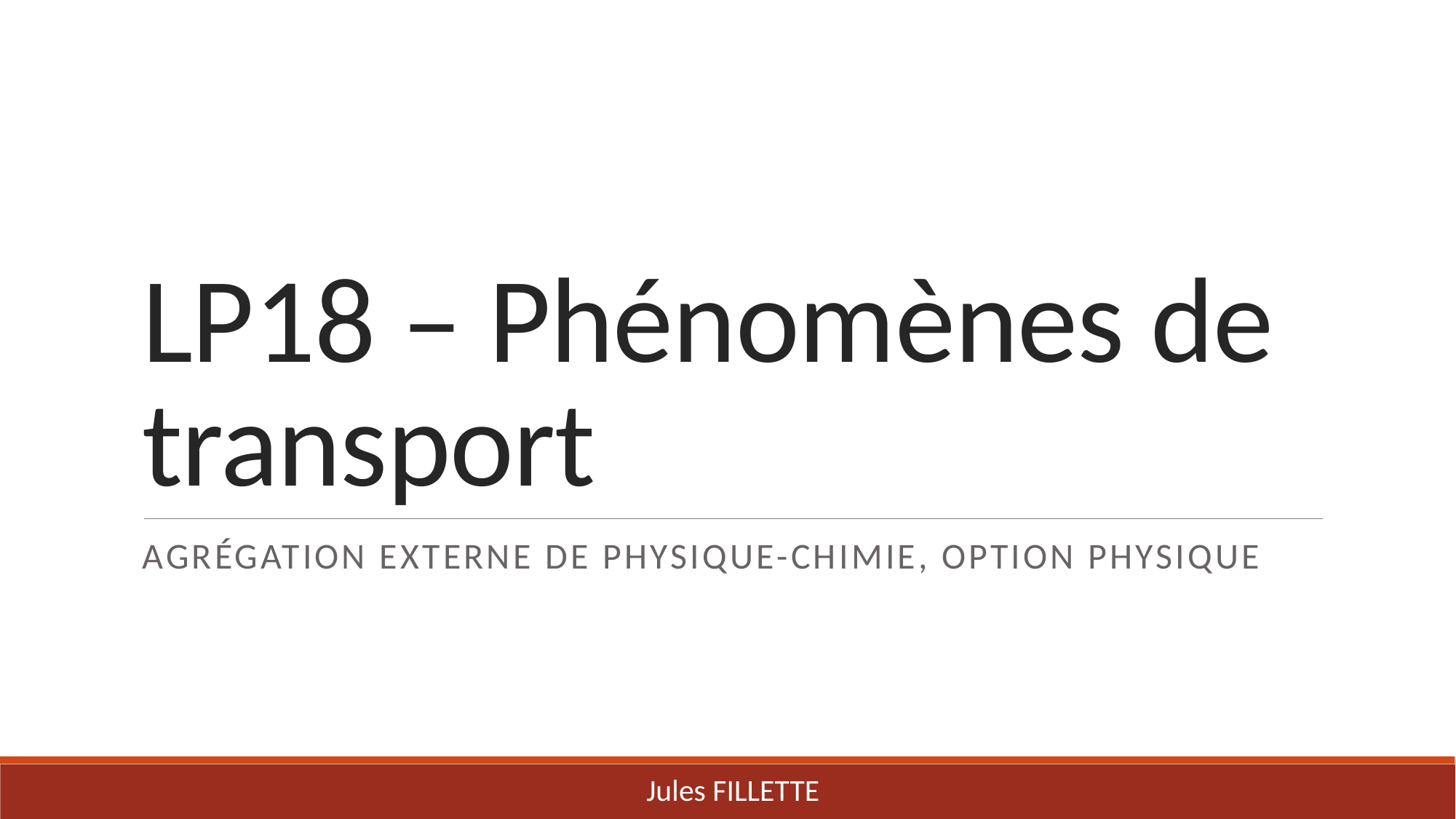

# LP18 – Phénomènes de transport
Agrégation externe de Physique-chimie, option Physique
Jules FILLETTE